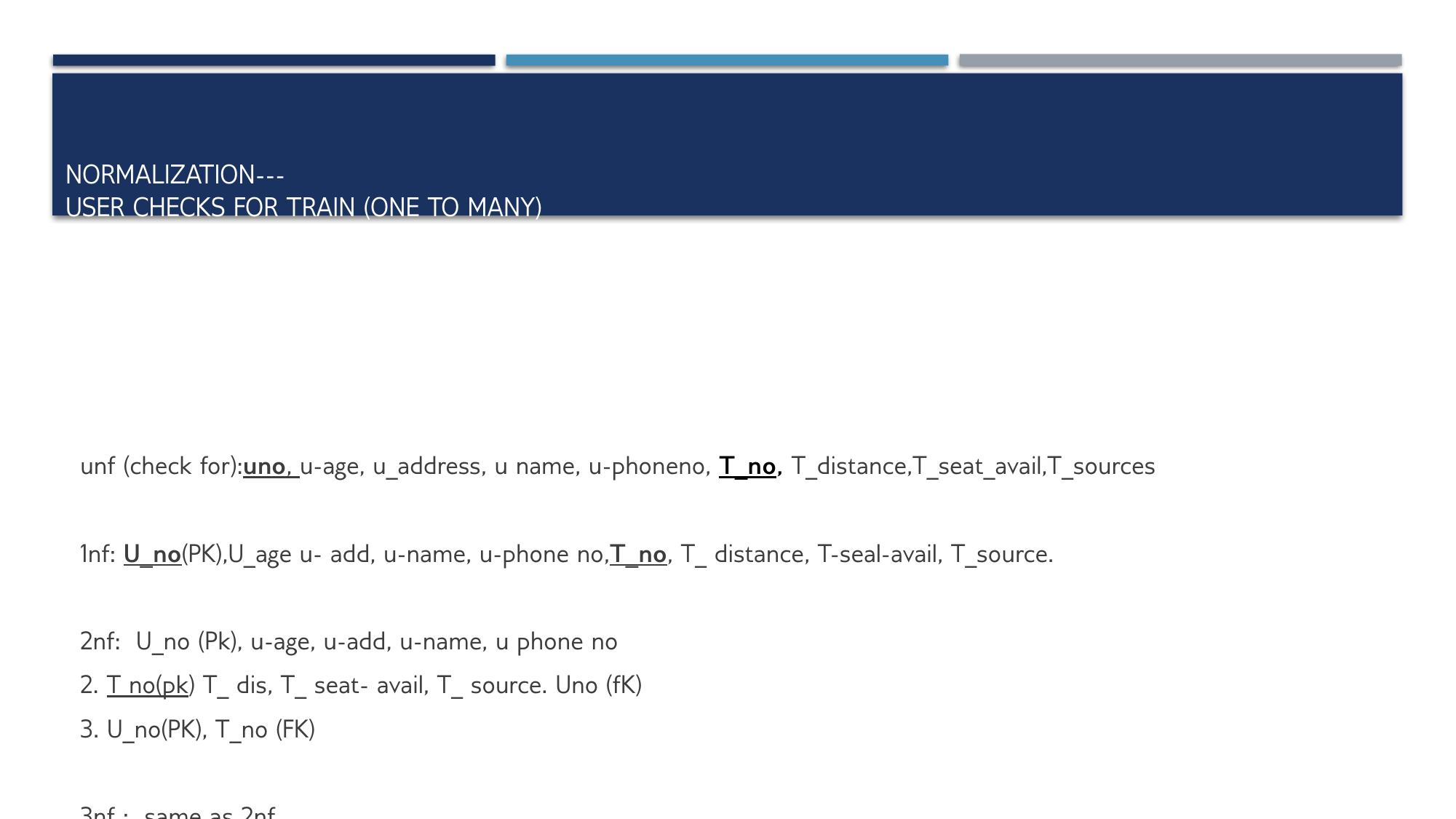

# Normalization--- User checks for Train (one to many)

unf (check for):uno, u-age, u_address, u name, u-phoneno, T_no, T_distance,T_seat_avail,T_sources

1nf: U_no(PK),U_age u- add, u-name, u-phone no,T_no, T_ distance, T-seal-avail, T_source.

2nf:  U_no (Pk), u-age, u-add, u-name, u phone no
2. T no(pk) T_ dis, T_ seat- avail, T_ source. Uno (fK)
3. U_no(PK), T_no (FK)

3nf :  same as 2nf